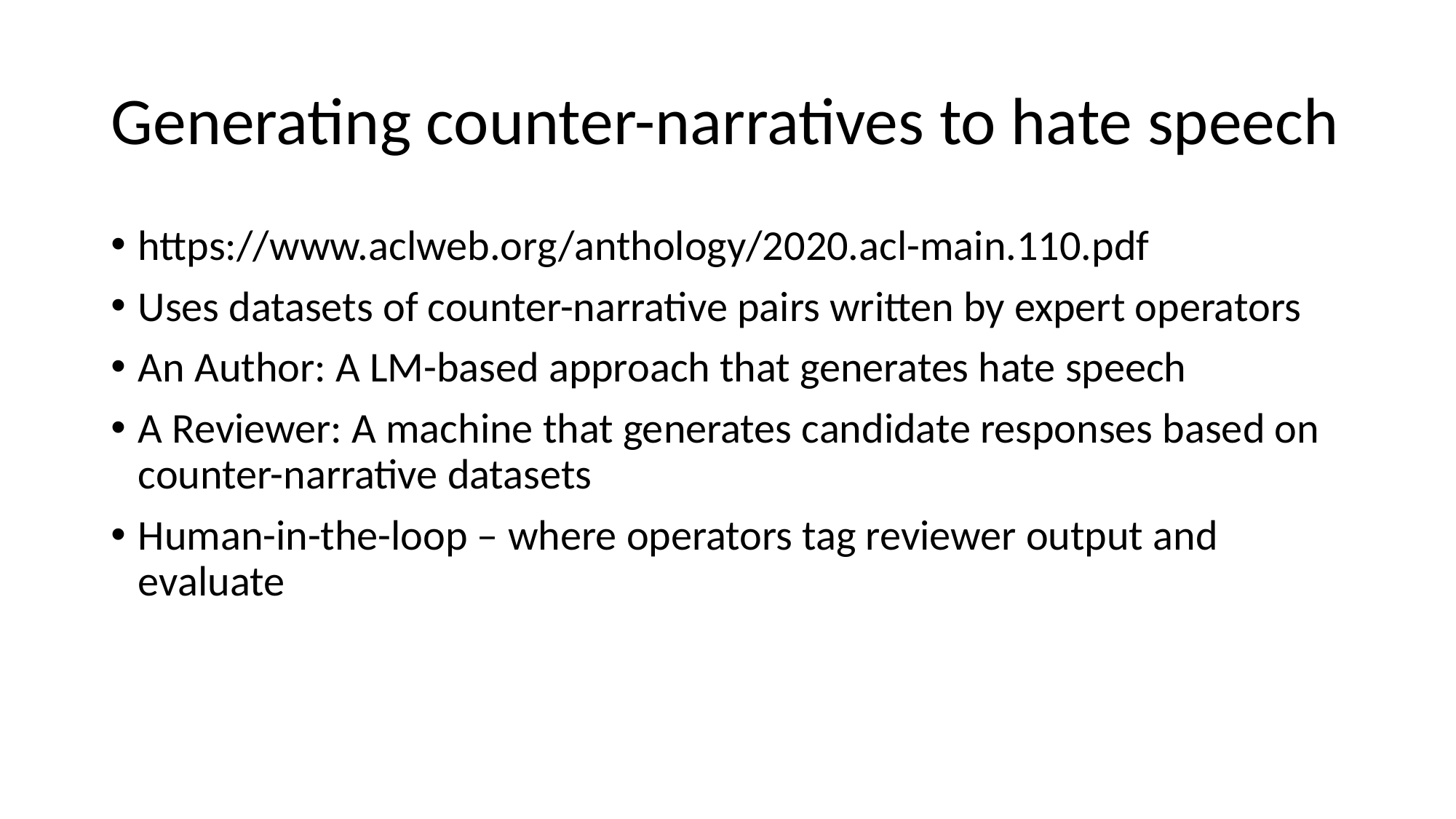

# Generating counter-narratives to hate speech
https://www.aclweb.org/anthology/2020.acl-main.110.pdf
Uses datasets of counter-narrative pairs written by expert operators
An Author: A LM-based approach that generates hate speech
A Reviewer: A machine that generates candidate responses based on counter-narrative datasets
Human-in-the-loop – where operators tag reviewer output and evaluate